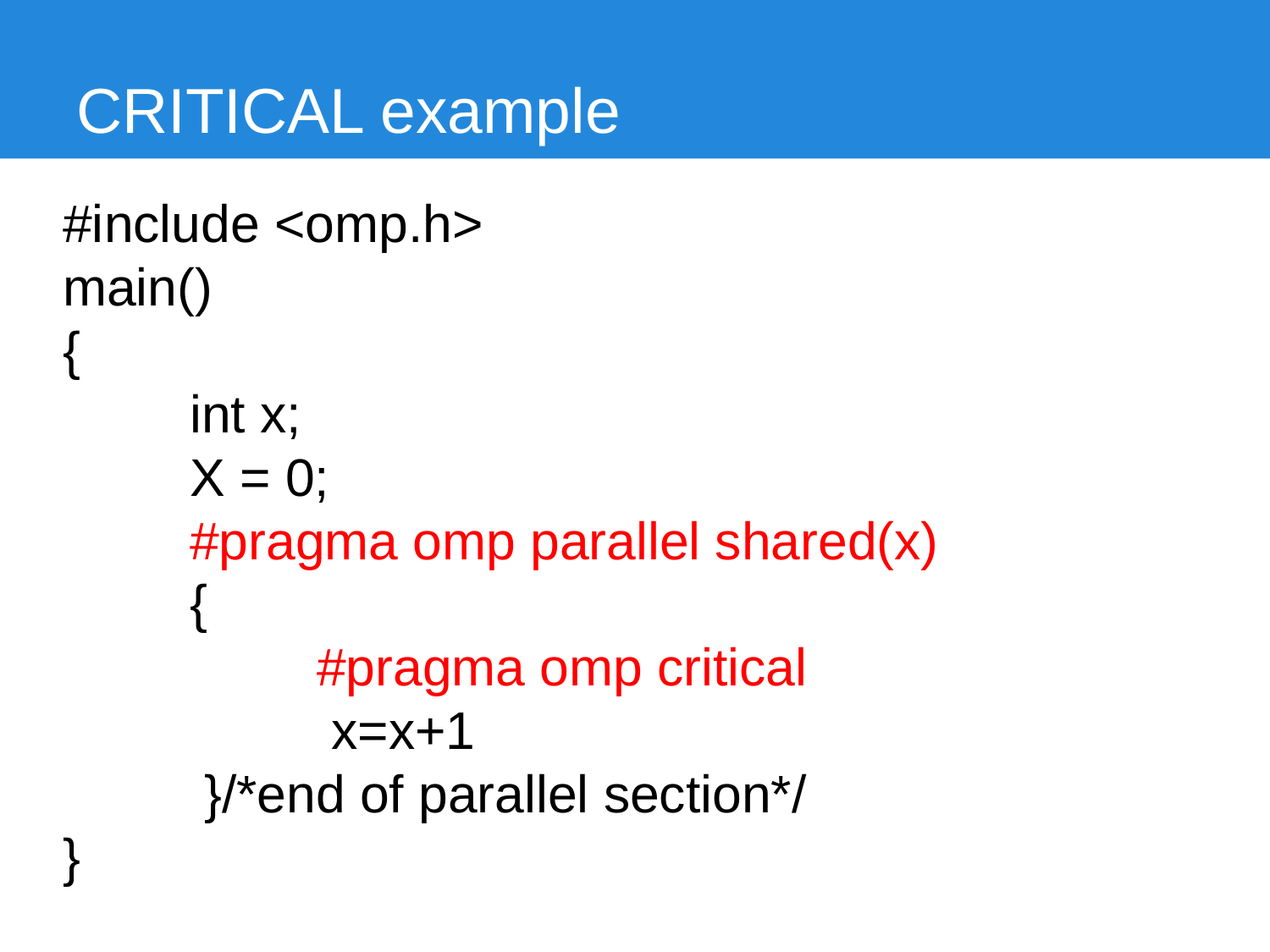

# CRITICAL example
#include <omp.h>
main()
{
	int x;
	X = 0;
	#pragma omp parallel shared(x)
	{
		#pragma omp critical
		 x=x+1
	 }/*end of parallel section*/
}